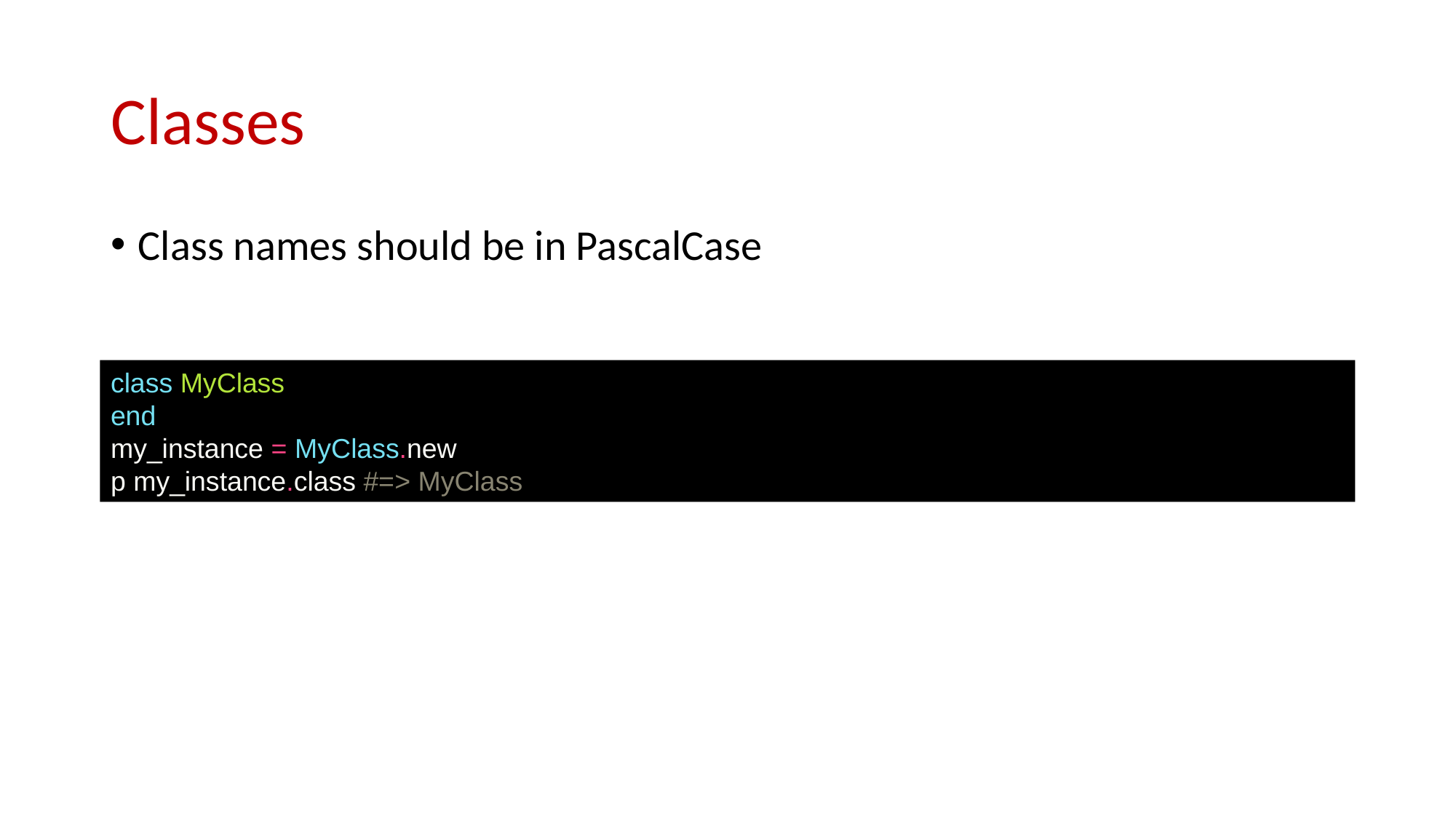

# Classes
Class names should be in PascalCase
class MyClass
end
my_instance = MyClass.new
p my_instance.class #=> MyClass